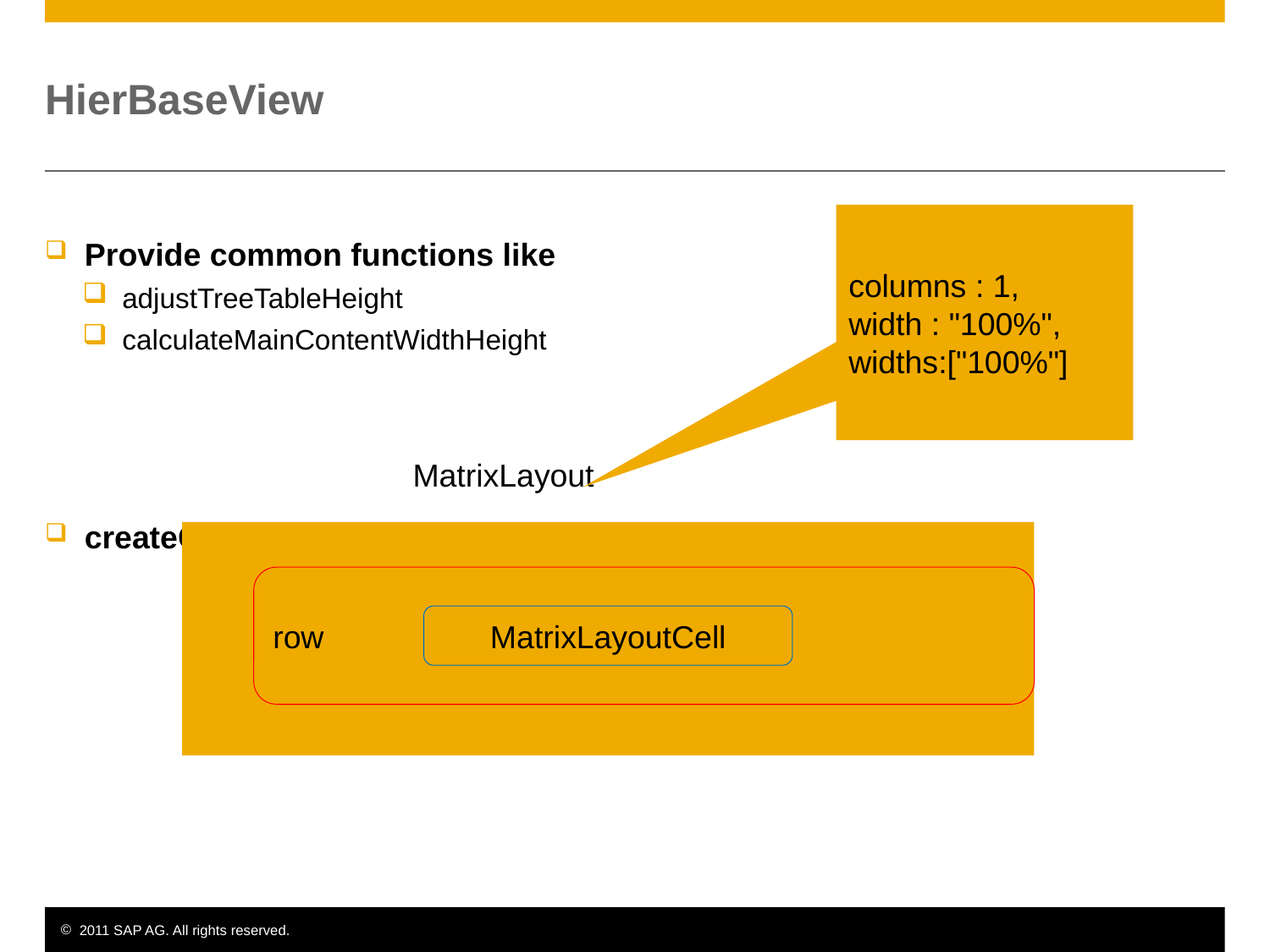

# HierBaseView
columns : 1,
width : "100%",
widths:["100%"]
Provide common functions like
adjustTreeTableHeight
calculateMainContentWidthHeight

createContentLayout
MatrixLayout

row
MatrixLayoutCell